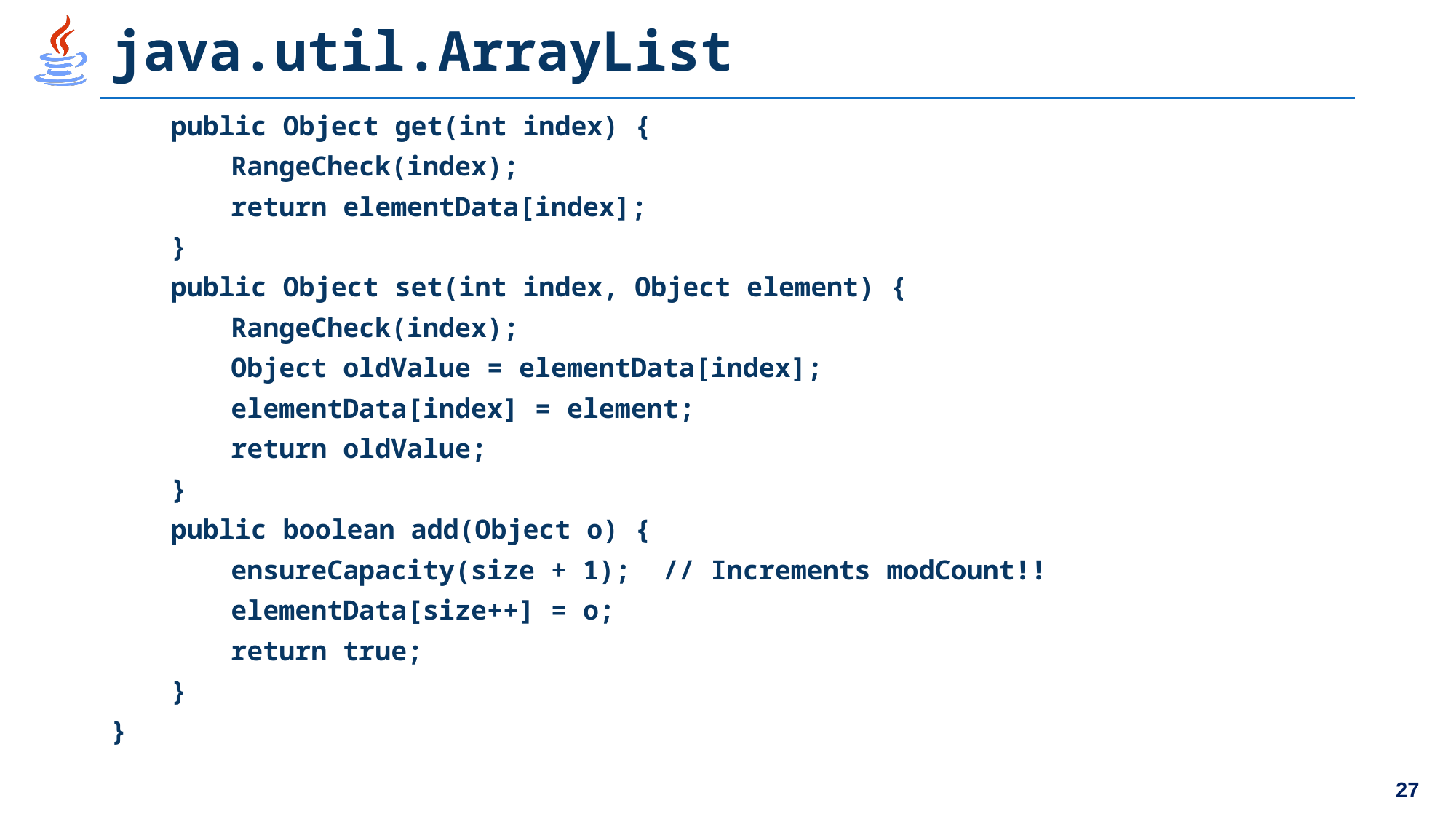

# java.util.ArrayList
	public Object get(int index) {
		RangeCheck(index);
		return elementData[index];
	}
	public Object set(int index, Object element) {
		RangeCheck(index);
		Object oldValue = elementData[index];
		elementData[index] = element;
		return oldValue;
	}
	public boolean add(Object o) {
		ensureCapacity(size + 1);  // Increments modCount!!
		elementData[size++] = o;
		return true;
	}
}

27